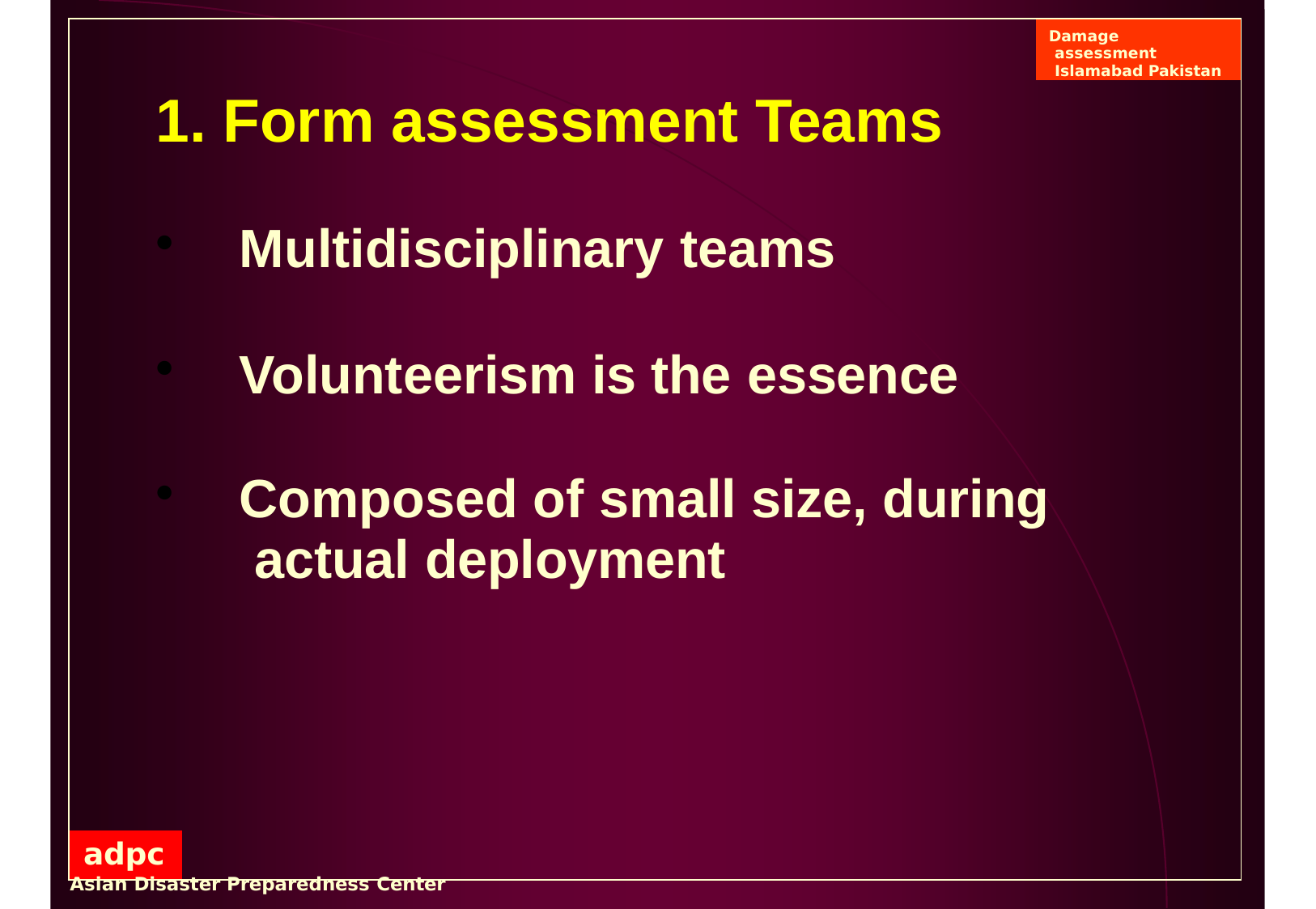

|  |  | Damage assessment Islamabad Pakistan |
| --- | --- | --- |
| 1. Form assessment Teams Multidisciplinary teams Volunteerism is the essence Composed of small size, during actual deployment |  |  |
| adpc |  |  |

Asian Disaster Preparedness Center